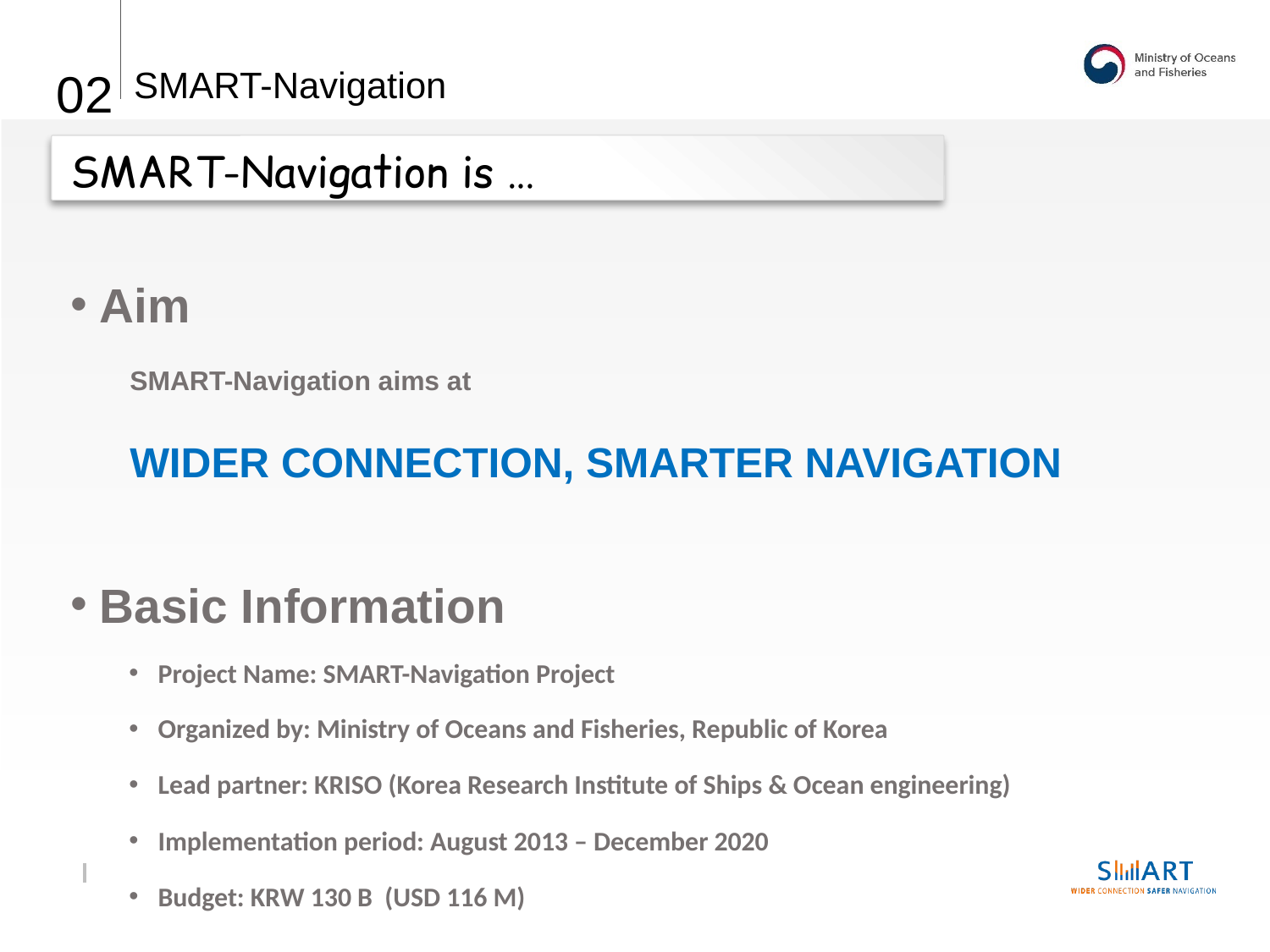

02
SMART-Navigation
SMART-Navigation is …
Aim
        SMART-Navigation aims at
        WIDER CONNECTION, SMARTER NAVIGATION

Basic Information
Project Name: SMART-Navigation Project
Organized by: Ministry of Oceans and Fisheries, Republic of Korea
Lead partner: KRISO (Korea Research Institute of Ships & Ocean engineering)
Implementation period: August 2013 – December 2020
Budget: KRW 130 B  (USD 116 M)